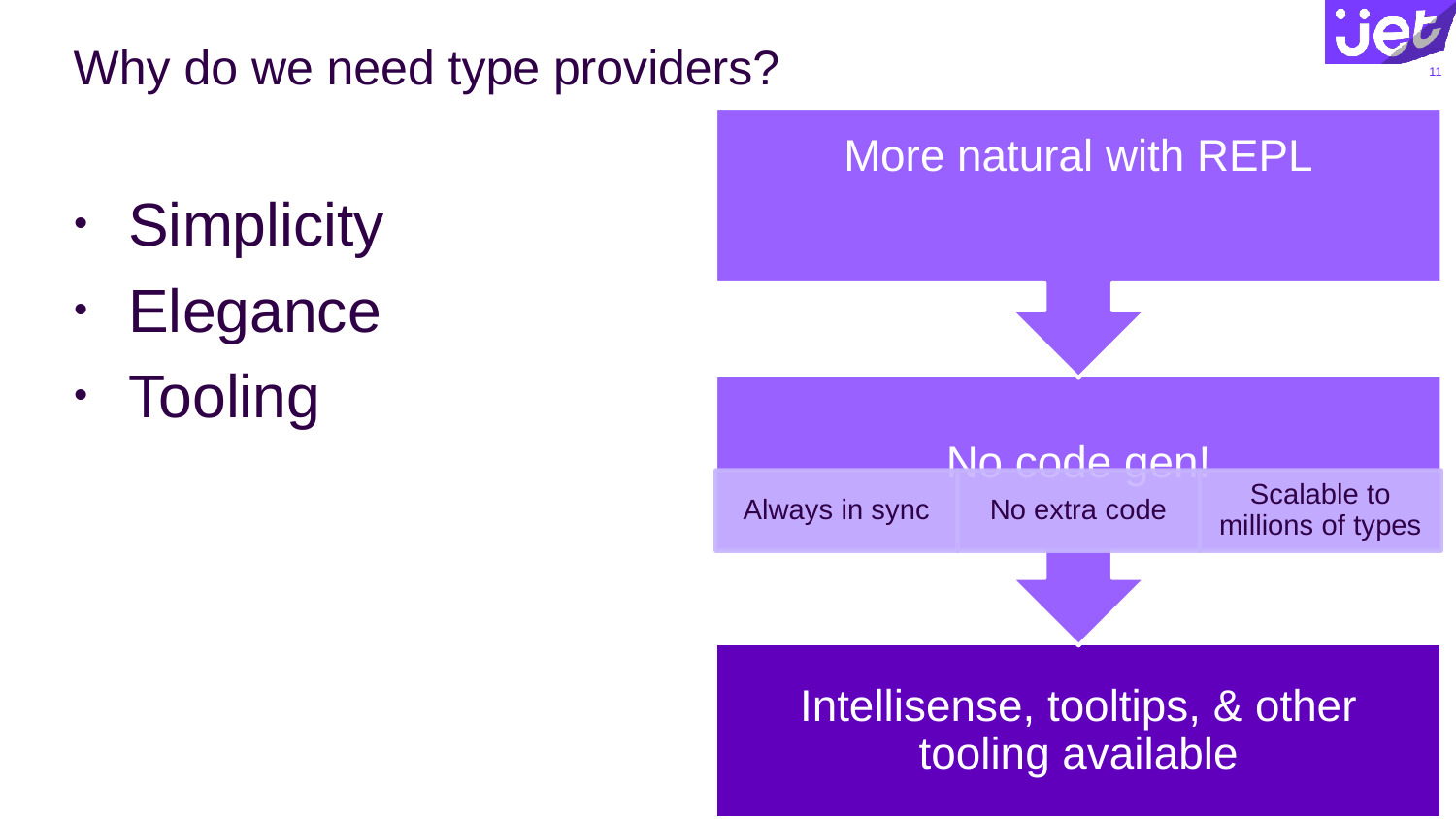

# Why do we need type providers?
11
Intellisense, tooltips, & other tooling available
No code gen!
Always in sync
No extra code
Scalable to millions of types
More natural with REPL
Simplicity
Elegance
Tooling